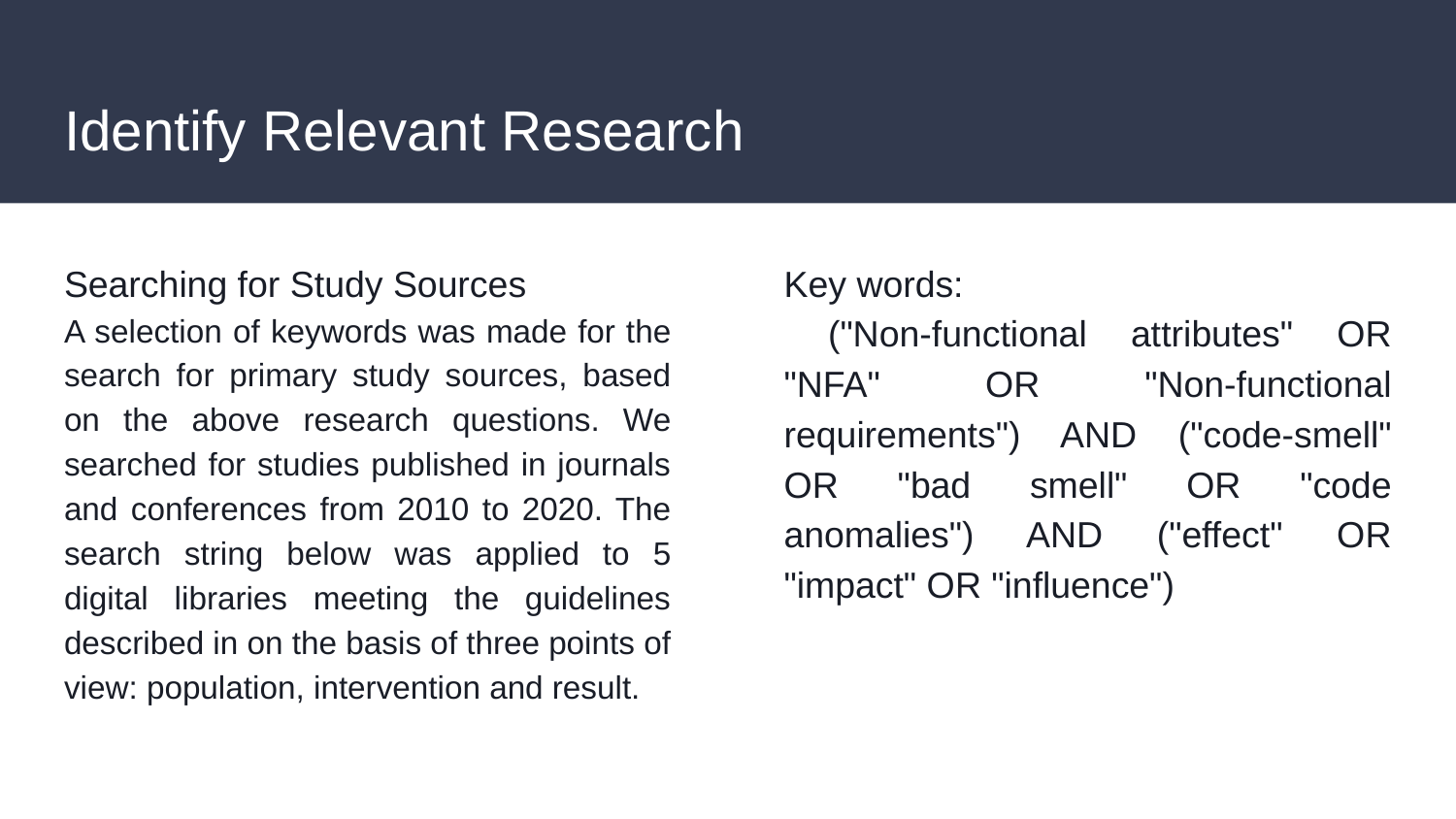

# Identify Relevant Research
Searching for Study Sources
A selection of keywords was made for the search for primary study sources, based on the above research questions. We searched for studies published in journals and conferences from 2010 to 2020. The search string below was applied to 5 digital libraries meeting the guidelines described in on the basis of three points of view: population, intervention and result.
Key words:
 ("Non-functional attributes" OR "NFA" OR "Non-functional requirements") AND ("code-smell" OR "bad smell" OR "code anomalies") AND ("effect" OR "impact" OR "influence")